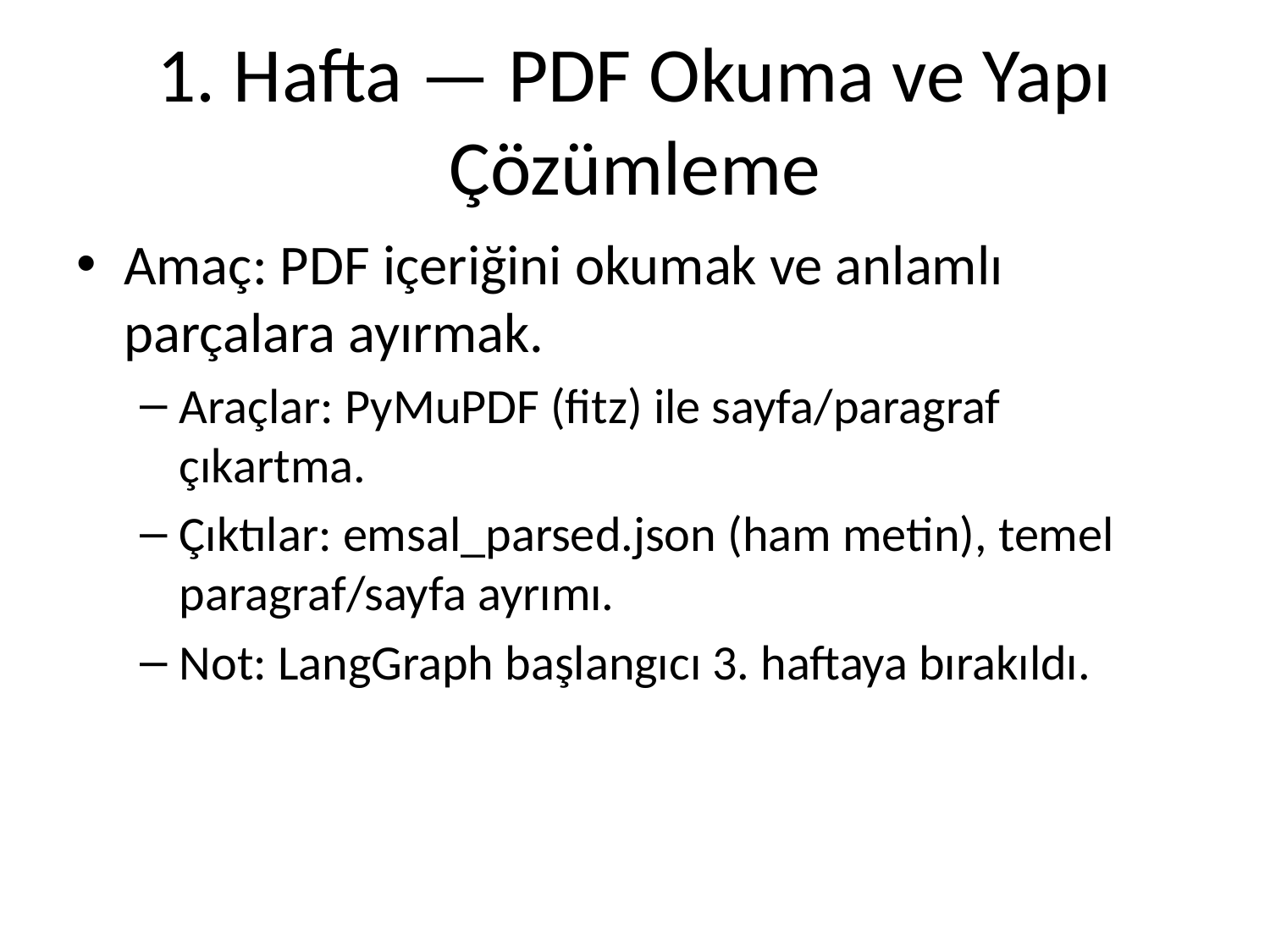

# 1. Hafta — PDF Okuma ve Yapı Çözümleme
Amaç: PDF içeriğini okumak ve anlamlı parçalara ayırmak.
Araçlar: PyMuPDF (fitz) ile sayfa/paragraf çıkartma.
Çıktılar: emsal_parsed.json (ham metin), temel paragraf/sayfa ayrımı.
Not: LangGraph başlangıcı 3. haftaya bırakıldı.